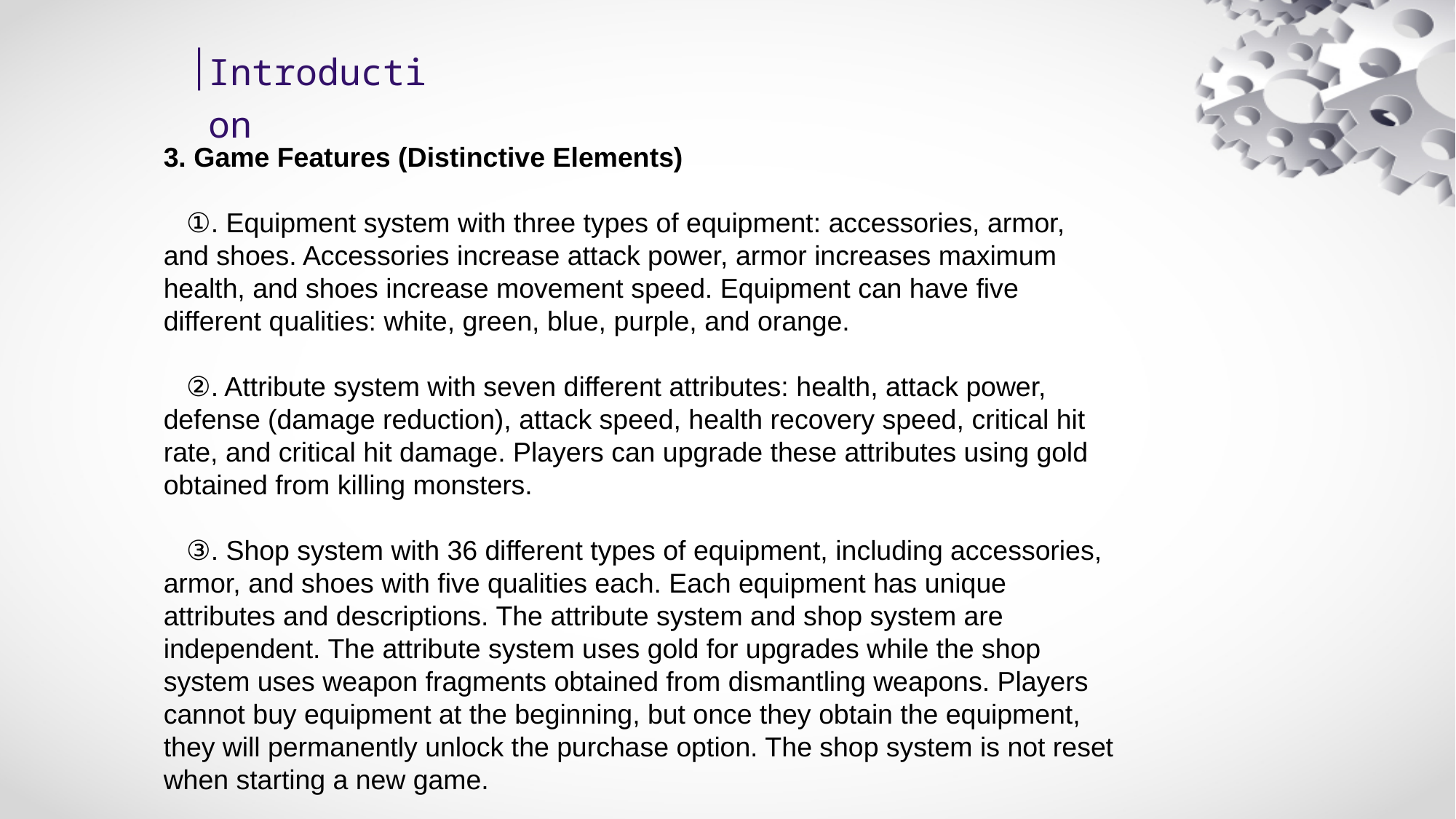

Introduction

3. Game Features (Distinctive Elements)

   ①. Equipment system with three types of equipment: accessories, armor, and shoes. Accessories increase attack power, armor increases maximum health, and shoes increase movement speed. Equipment can have five different qualities: white, green, blue, purple, and orange.

   ②. Attribute system with seven different attributes: health, attack power, defense (damage reduction), attack speed, health recovery speed, critical hit rate, and critical hit damage. Players can upgrade these attributes using gold obtained from killing monsters.

   ③. Shop system with 36 different types of equipment, including accessories, armor, and shoes with five qualities each. Each equipment has unique attributes and descriptions. The attribute system and shop system are independent. The attribute system uses gold for upgrades while the shop system uses weapon fragments obtained from dismantling weapons. Players cannot buy equipment at the beginning, but once they obtain the equipment, they will permanently unlock the purchase option. The shop system is not reset when starting a new game.